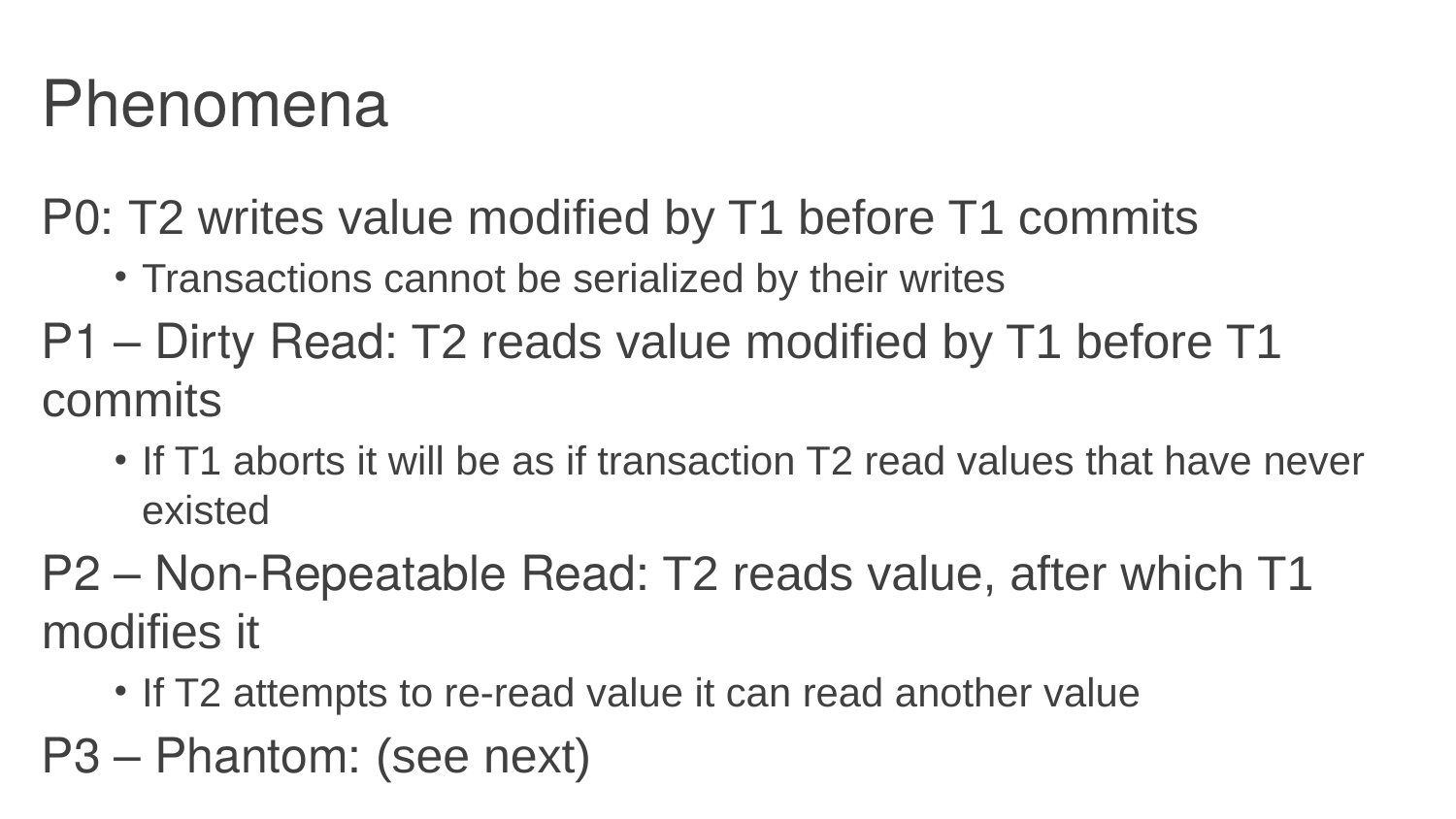

# Phenomena
P0: T2 writes value modified by T1 before T1 commits
Transactions cannot be serialized by their writes
P1 – Dirty Read: T2 reads value modified by T1 before T1 commits
If T1 aborts it will be as if transaction T2 read values that have never existed
P2 – Non-Repeatable Read: T2 reads value, after which T1 modifies it
If T2 attempts to re-read value it can read another value
P3 – Phantom: (see next)